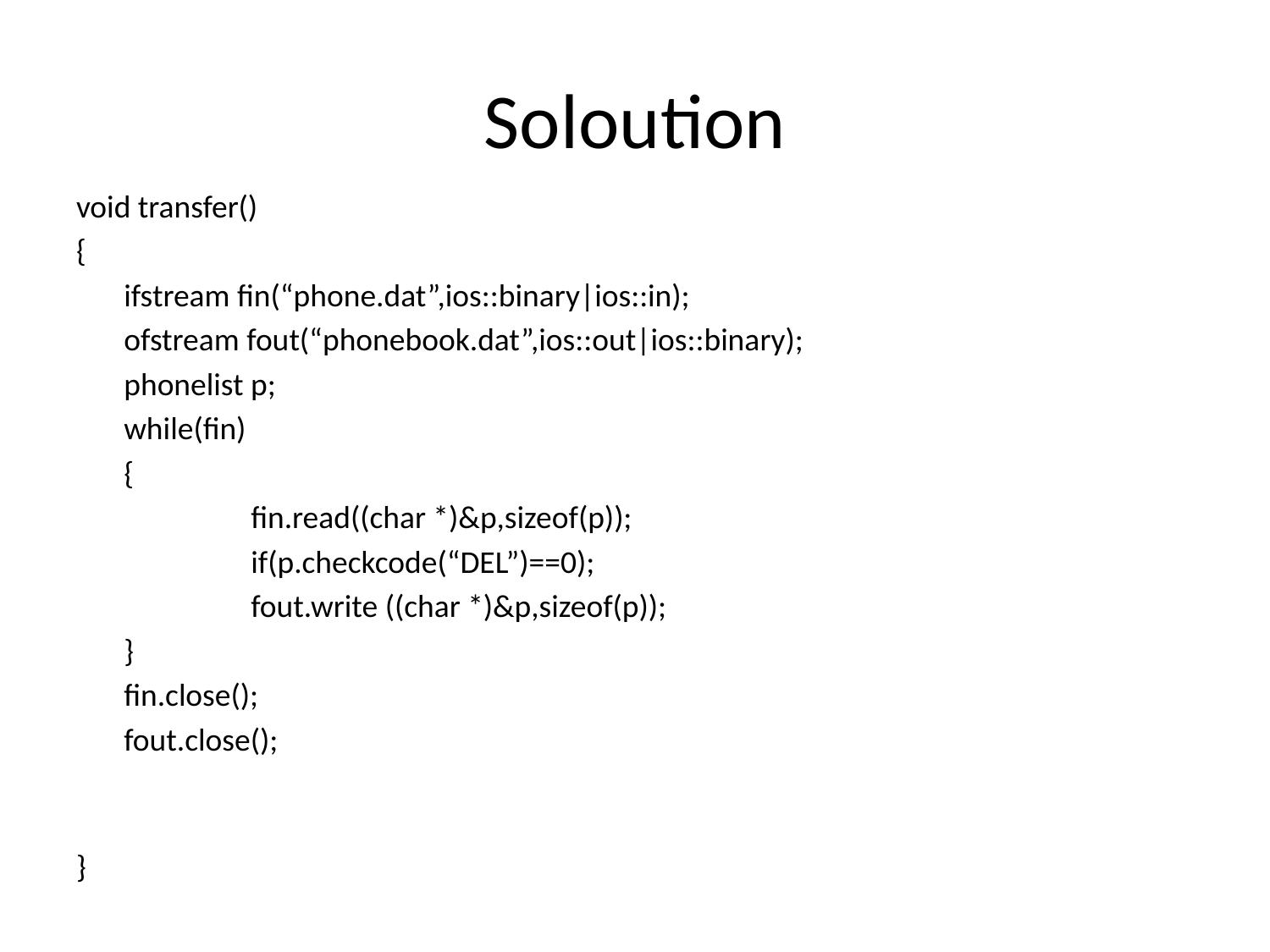

# Soloution
void transfer()
{
	ifstream fin(“phone.dat”,ios::binary|ios::in);
	ofstream fout(“phonebook.dat”,ios::out|ios::binary);
	phonelist p;
	while(fin)
	{
		fin.read((char *)&p,sizeof(p));
		if(p.checkcode(“DEL”)==0);
		fout.write ((char *)&p,sizeof(p));
	}
	fin.close();
	fout.close();

}